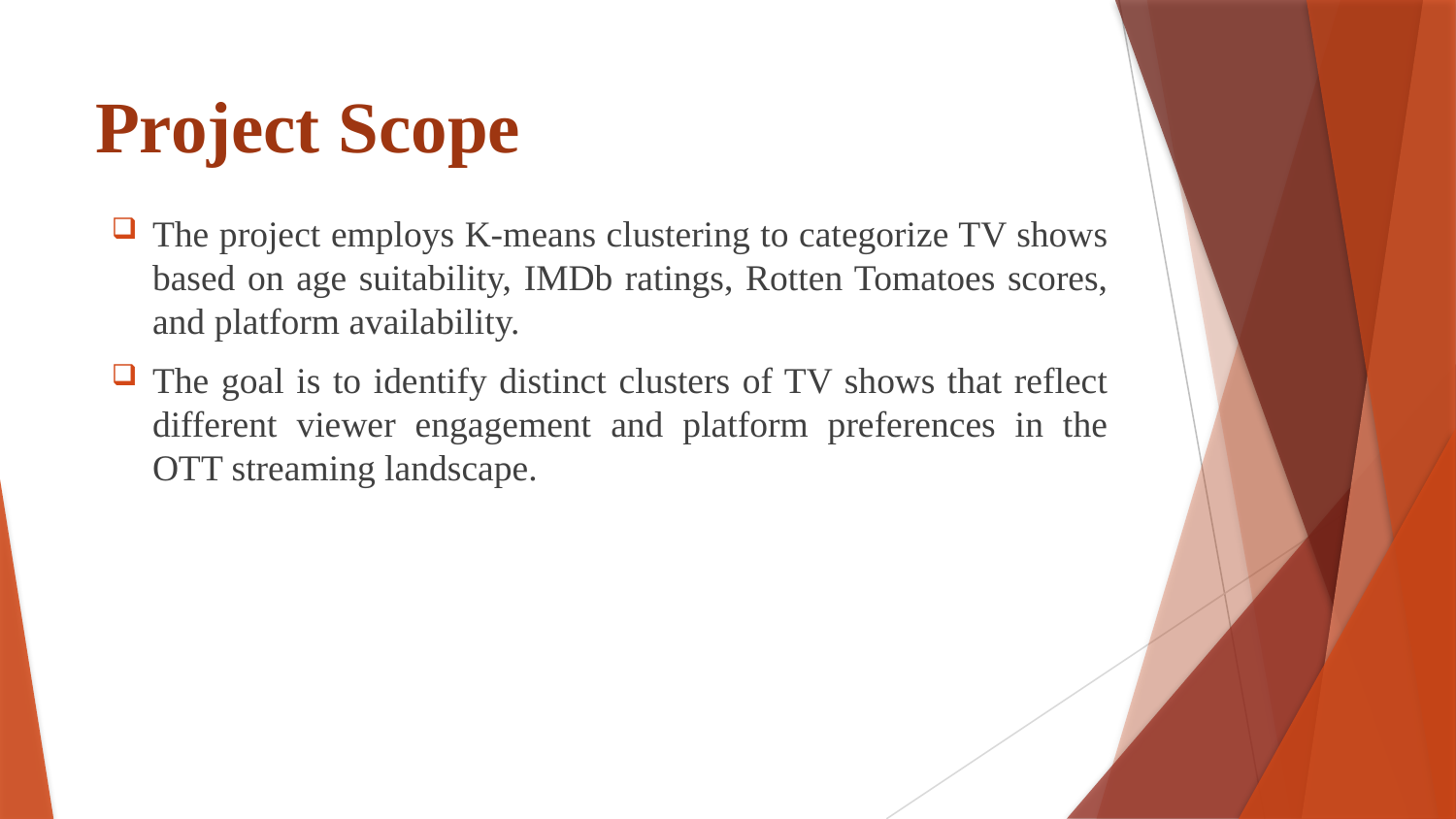

# Project Scope
The project employs K-means clustering to categorize TV shows based on age suitability, IMDb ratings, Rotten Tomatoes scores, and platform availability.
The goal is to identify distinct clusters of TV shows that reflect different viewer engagement and platform preferences in the OTT streaming landscape.